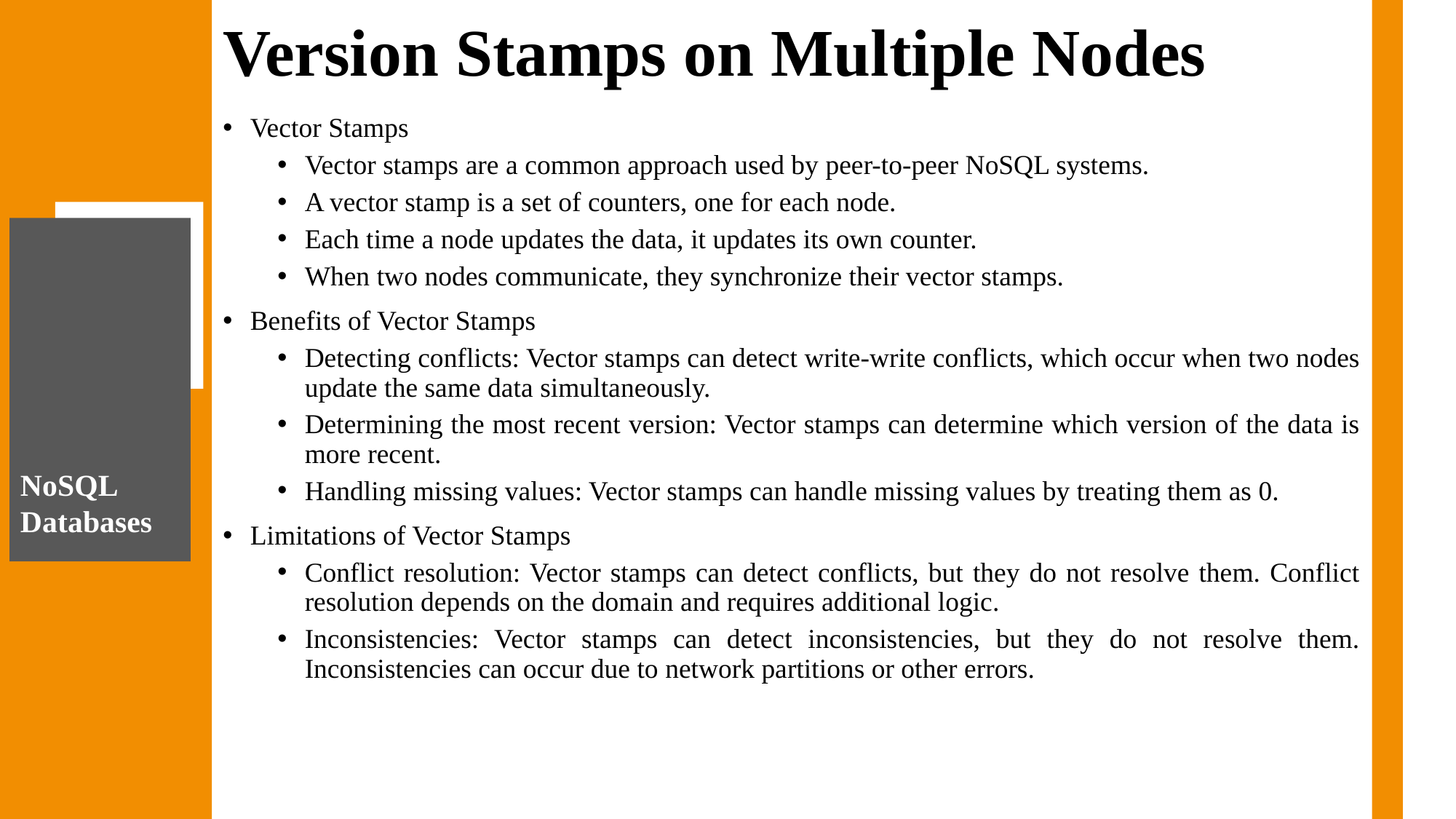

# Version Stamps on Multiple Nodes

Vector Stamps
Vector stamps are a common approach used by peer-to-peer NoSQL systems.
A vector stamp is a set of counters, one for each node.
Each time a node updates the data, it updates its own counter.
When two nodes communicate, they synchronize their vector stamps.
Benefits of Vector Stamps
Detecting conflicts: Vector stamps can detect write-write conflicts, which occur when two nodes update the same data simultaneously.
Determining the most recent version: Vector stamps can determine which version of the data is more recent.
Handling missing values: Vector stamps can handle missing values by treating them as 0.
Limitations of Vector Stamps
Conflict resolution: Vector stamps can detect conflicts, but they do not resolve them. Conflict resolution depends on the domain and requires additional logic.
Inconsistencies: Vector stamps can detect inconsistencies, but they do not resolve them. Inconsistencies can occur due to network partitions or other errors.

NoSQL Databases